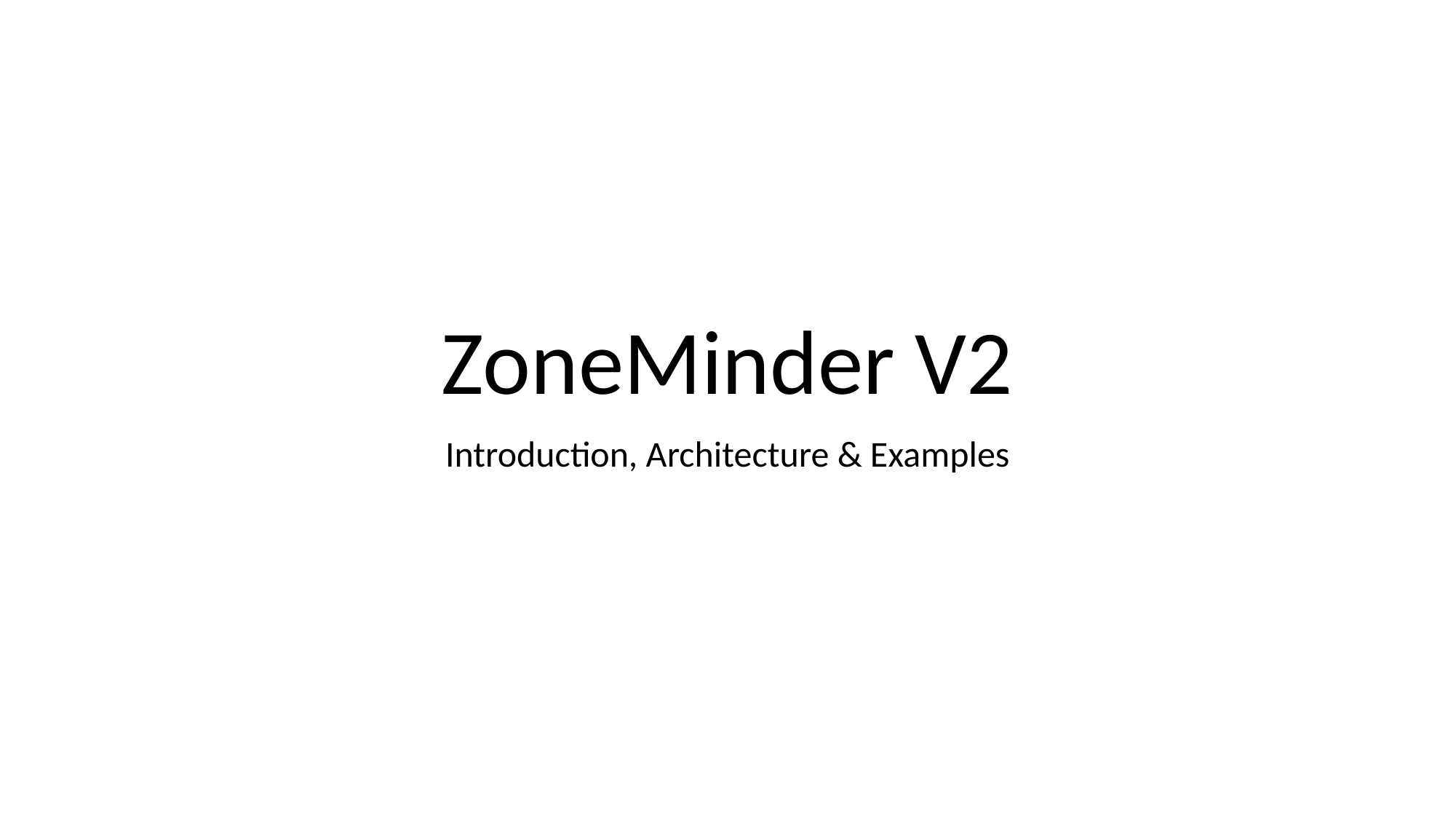

# ZoneMinder V2
Introduction, Architecture & Examples